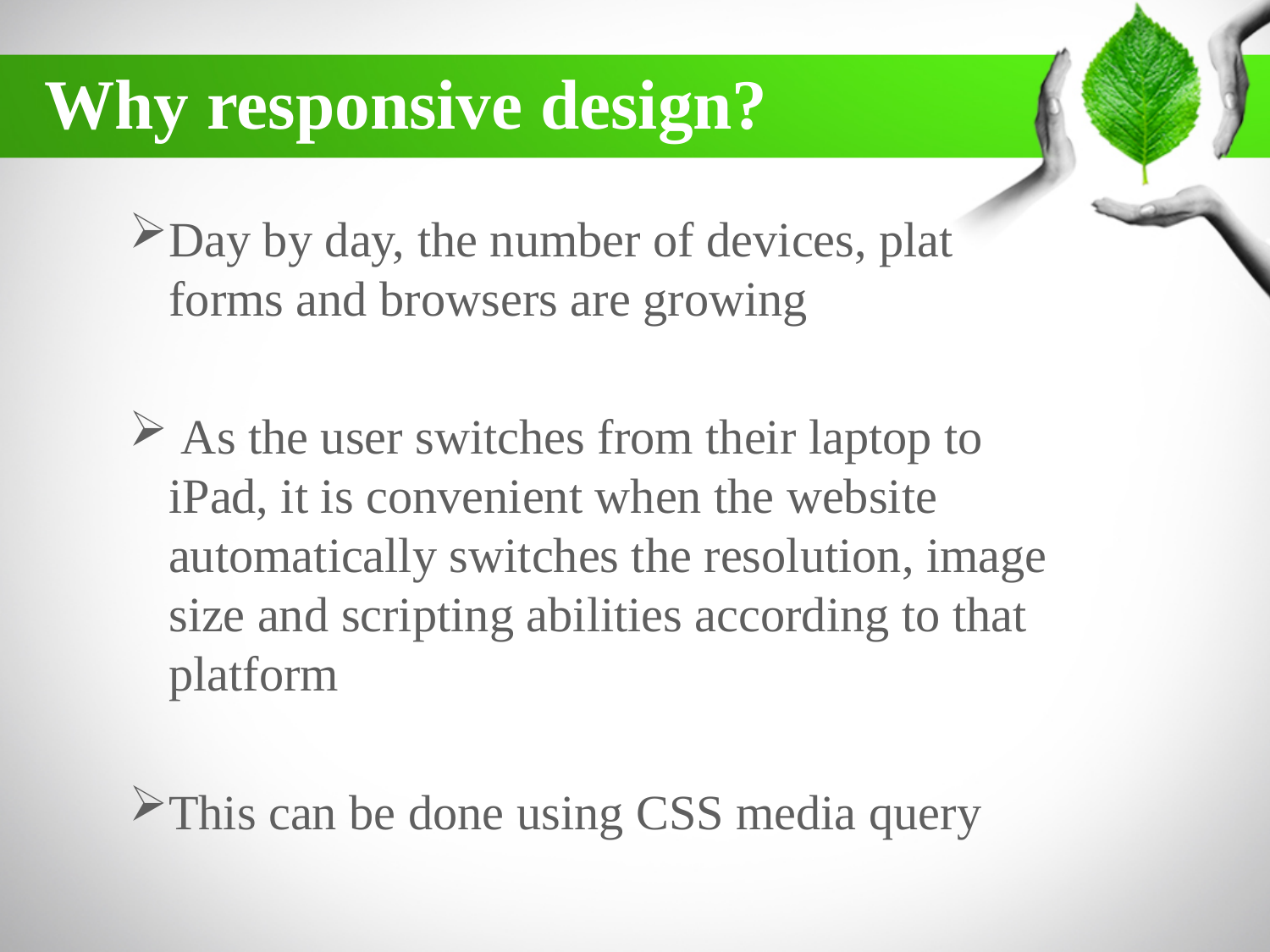

# Why responsive design?
Day by day, the number of devices, plat forms and browsers are growing

 As the user switches from their laptop to iPad, it is convenient when the website automatically switches the resolution, image size and scripting abilities according to that platform

This can be done using CSS media query